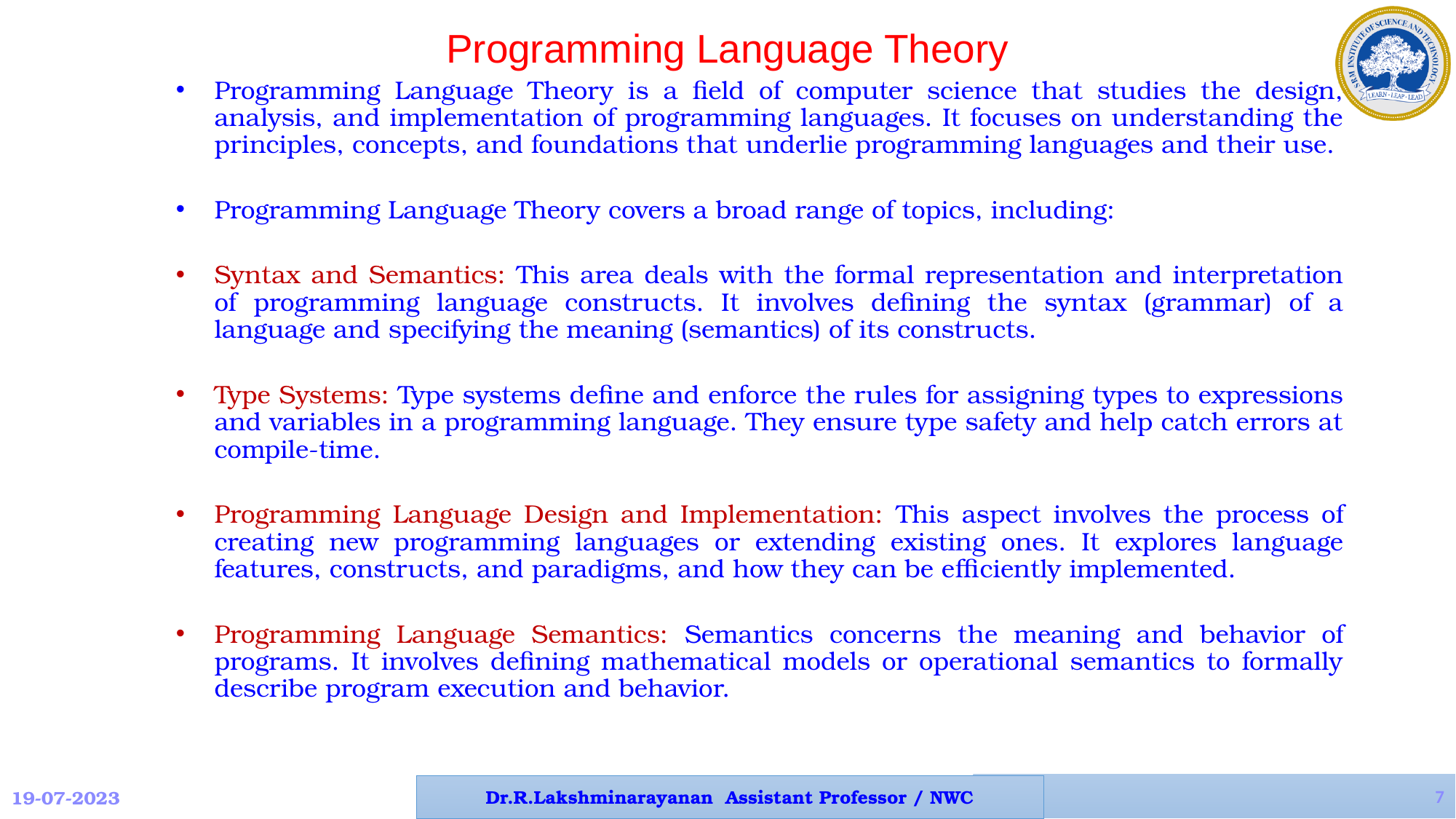

Programming Language Theory
Programming Language Theory is a field of computer science that studies the design, analysis, and implementation of programming languages. It focuses on understanding the principles, concepts, and foundations that underlie programming languages and their use.

Programming Language Theory covers a broad range of topics, including:

Syntax and Semantics: This area deals with the formal representation and interpretation of programming language constructs. It involves defining the syntax (grammar) of a language and specifying the meaning (semantics) of its constructs.

Type Systems: Type systems define and enforce the rules for assigning types to expressions and variables in a programming language. They ensure type safety and help catch errors at compile-time.

Programming Language Design and Implementation: This aspect involves the process of creating new programming languages or extending existing ones. It explores language features, constructs, and paradigms, and how they can be efficiently implemented.

Programming Language Semantics: Semantics concerns the meaning and behavior of programs. It involves defining mathematical models or operational semantics to formally describe program execution and behavior.

7
Dr.R.Lakshminarayanan  Assistant Professor / NWC
19-07-2023
Dr.N.Deepa  Assistant Professor / NWC